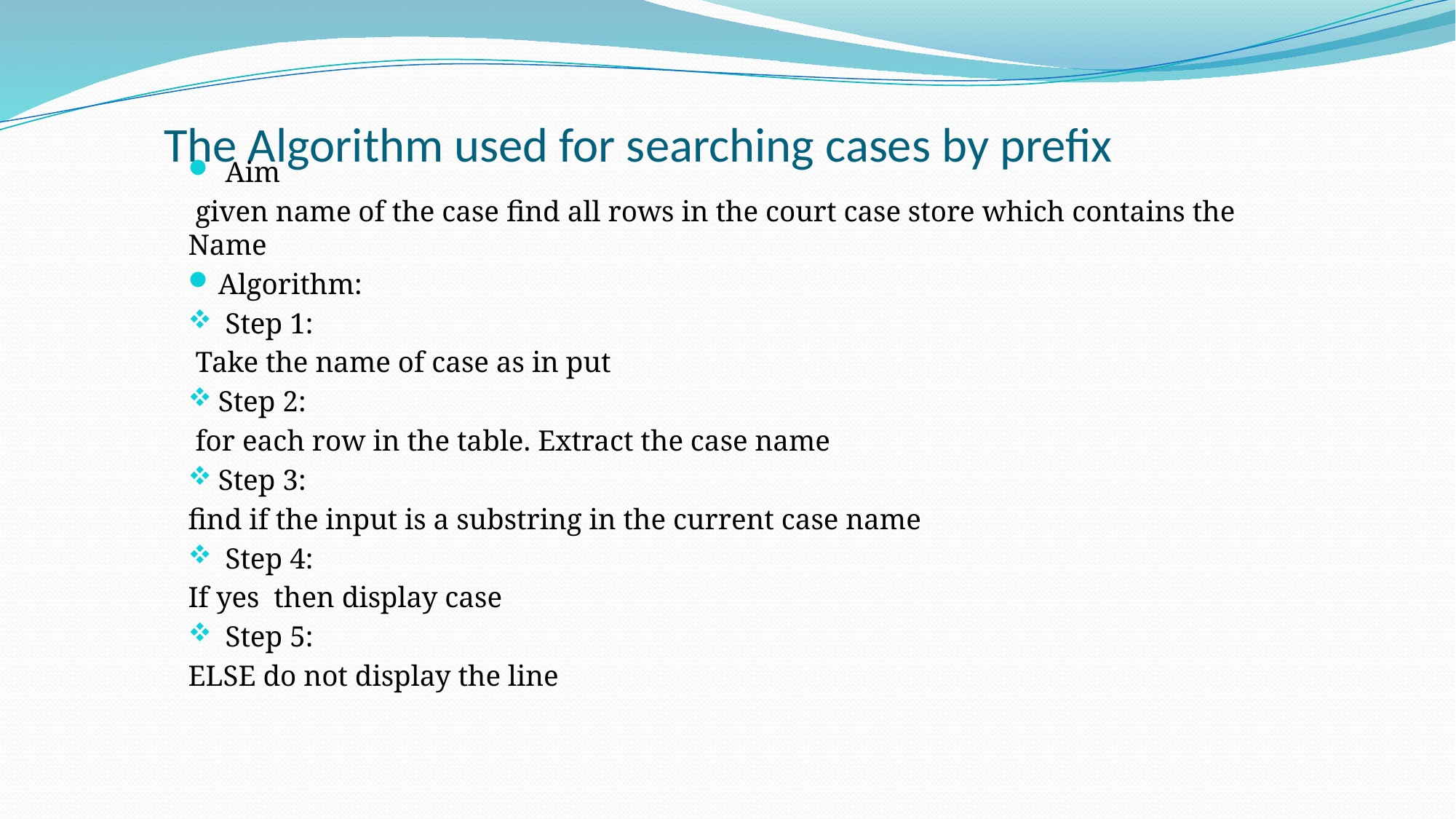

# The Algorithm used for searching cases by prefix
 Aim
 given name of the case find all rows in the court case store which contains the Name
Algorithm:
 Step 1:
 Take the name of case as in put
Step 2:
 for each row in the table. Extract the case name
Step 3:
find if the input is a substring in the current case name
 Step 4:
If yes  then display case
 Step 5:
ELSE do not display the line